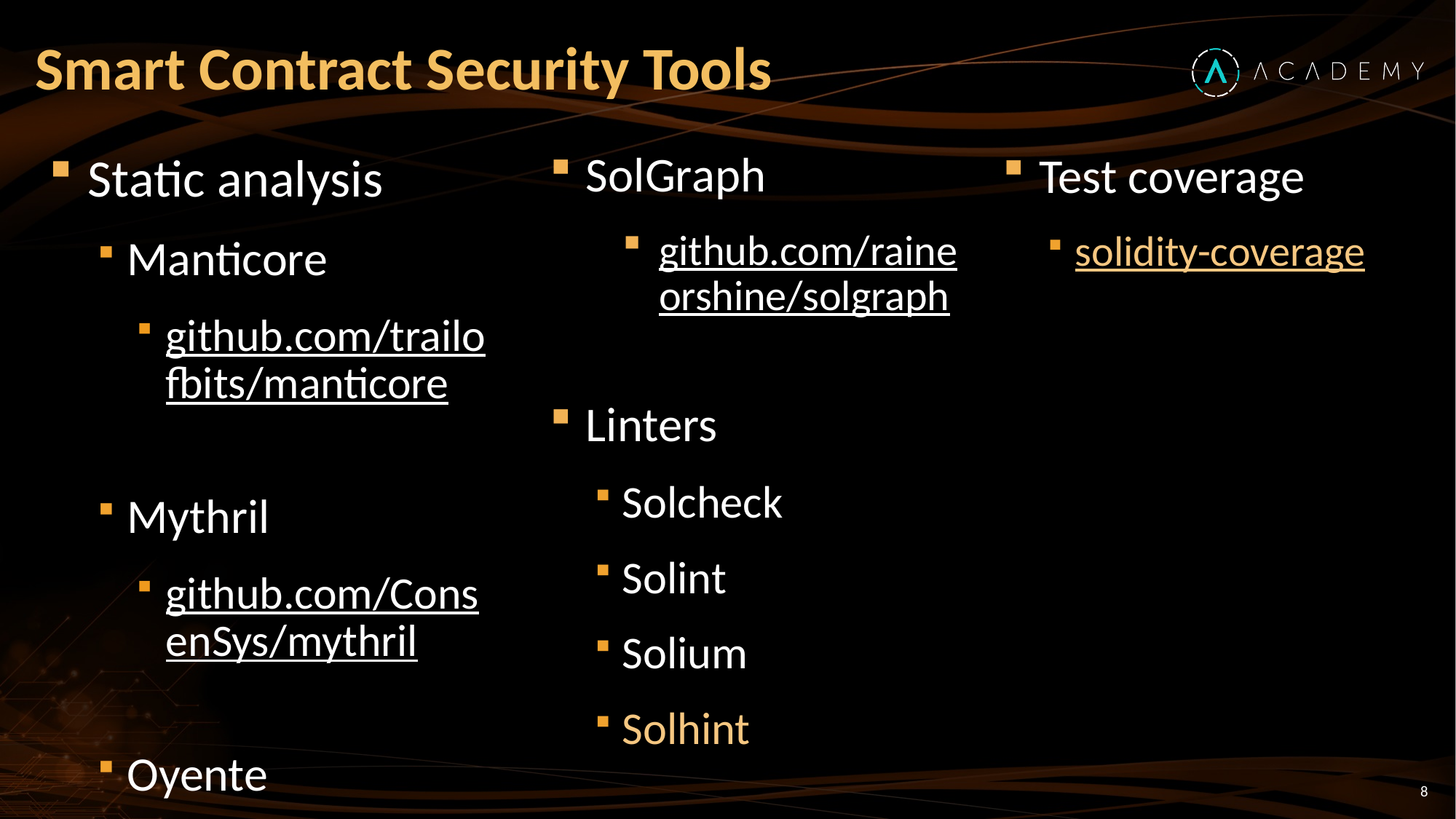

# Smart Contract Security Tools
Static analysis
Manticore
github.com/trailofbits/manticore
Mythril
github.com/ConsenSys/mythril
Oyente
oyente.melon.fund
SolGraph
github.com/raineorshine/solgraph
Linters
Solcheck
Solint
Solium
Solhint
Test coverage
solidity-coverage
8